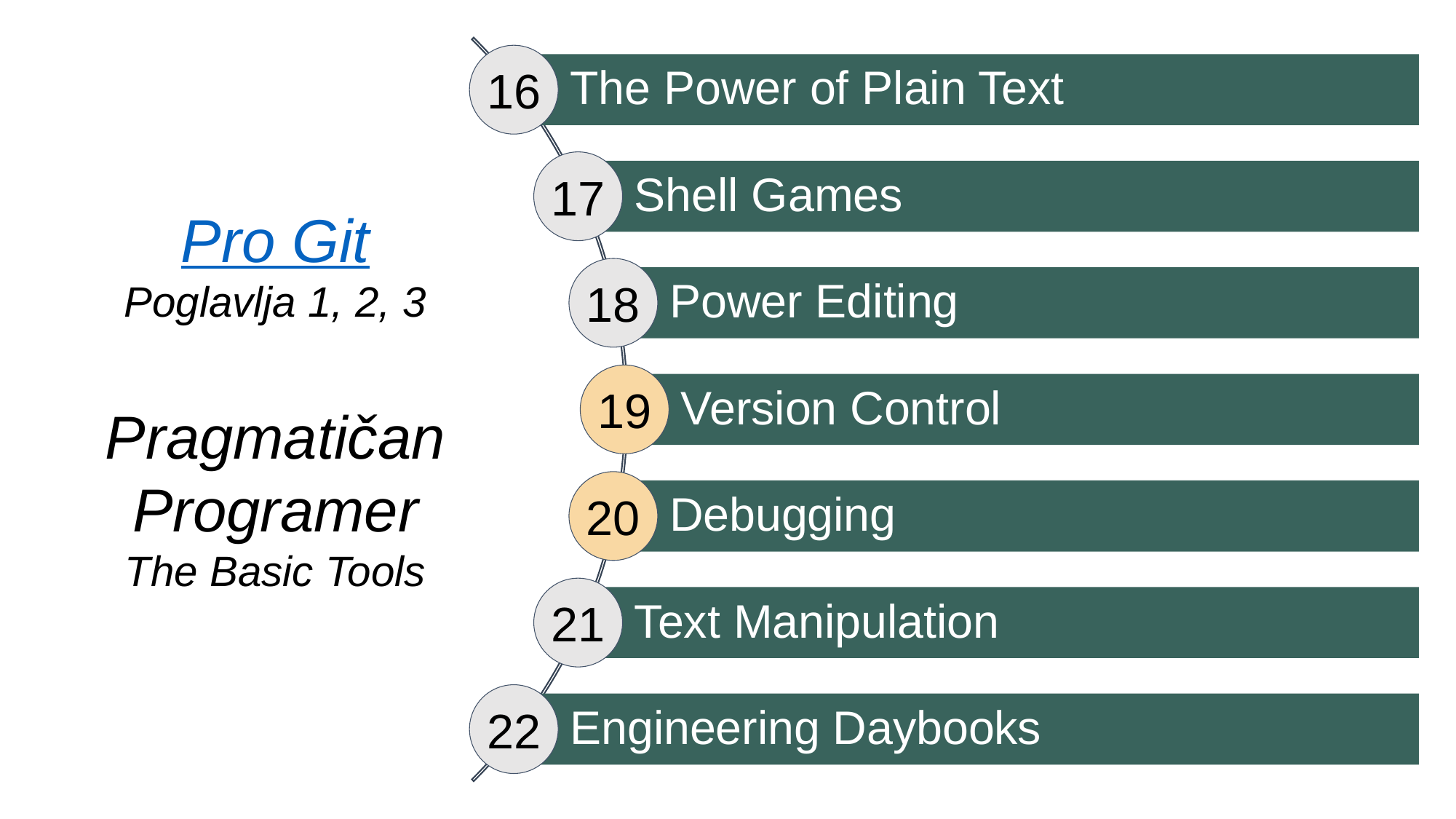

16
The Power of Plain Text
17
Shell Games
Pro Git
Poglavlja 1, 2, 3

Pragmatičan Programer
The Basic Tools
18
Power Editing
19
Version Control
20
Debugging
21
Text Manipulation
22
Engineering Daybooks